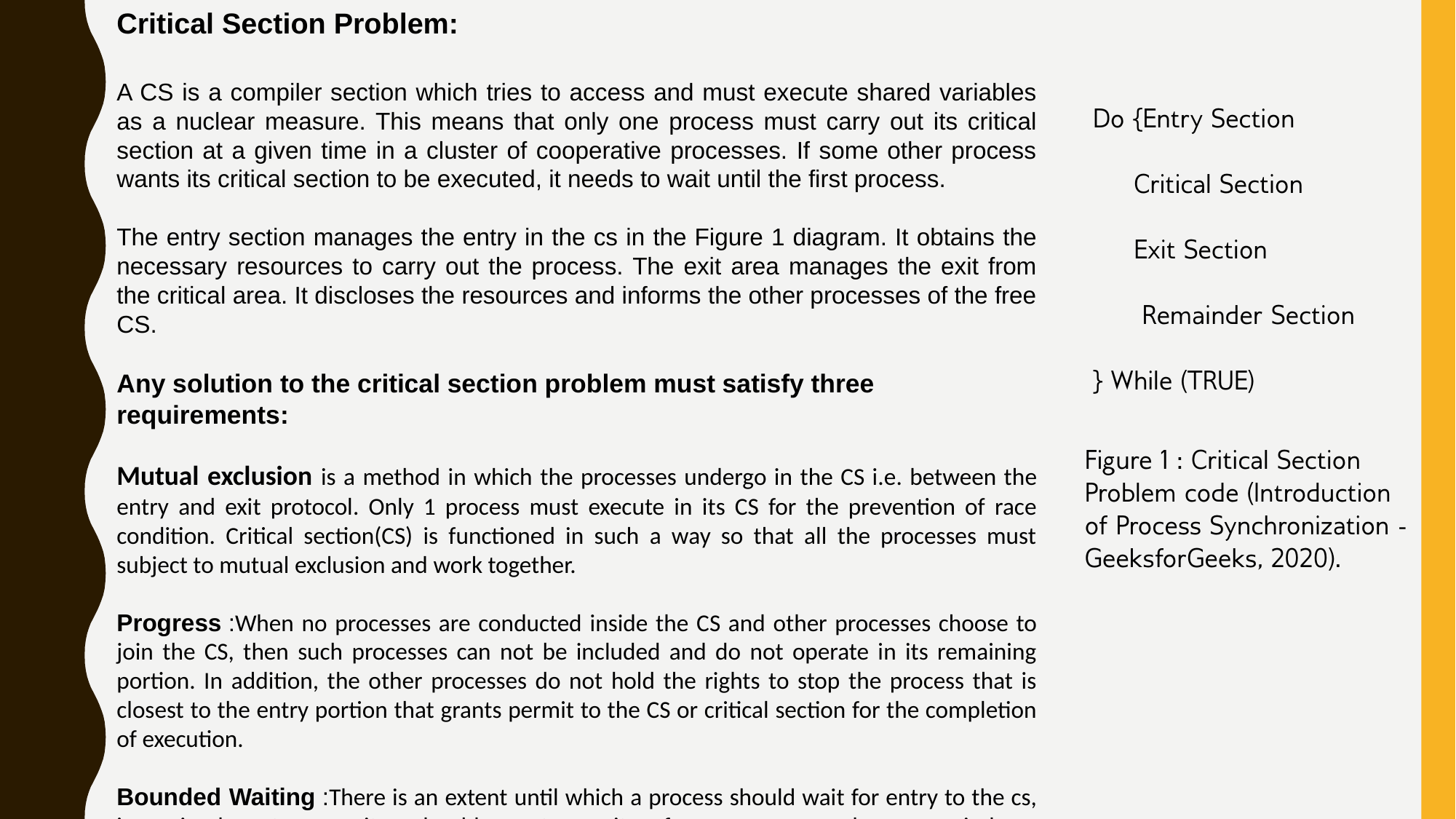

Critical Section Problem:

A CS is a compiler section which tries to access and must execute shared variables as a nuclear measure. This means that only one process must carry out its critical section at a given time in a cluster of cooperative processes. If some other process wants its critical section to be executed, it needs to wait until the first process.

The entry section manages the entry in the cs in the Figure 1 diagram. It obtains the necessary resources to carry out the process. The exit area manages the exit from the critical area. It discloses the resources and informs the other processes of the free CS.

Any solution to the critical section problem must satisfy three requirements:

Mutual exclusion is a method in which the processes undergo in the CS i.e. between the entry and exit protocol. Only 1 process must execute in its CS for the prevention of race condition. Critical section(CS) is functioned in such a way so that all the processes must subject to mutual exclusion and work together.

Progress :When no processes are conducted inside the CS and other processes choose to join the CS, then such processes can not be included and do not operate in its remaining portion. In addition, the other processes do not hold the rights to stop the process that is closest to the entry portion that grants permit to the CS or critical section for the completion of execution.

Bounded Waiting :There is an extent until which a process should wait for entry to the cs, in simple terms it should not wait for a very long period.
 Do {Entry Section
                                            Critical Section
                                            Exit Section
                                             Remainder Section
                                       } While (TRUE)
Figure 1 : Critical Section Problem code (Introduction of Process Synchronization - GeeksforGeeks, 2020).